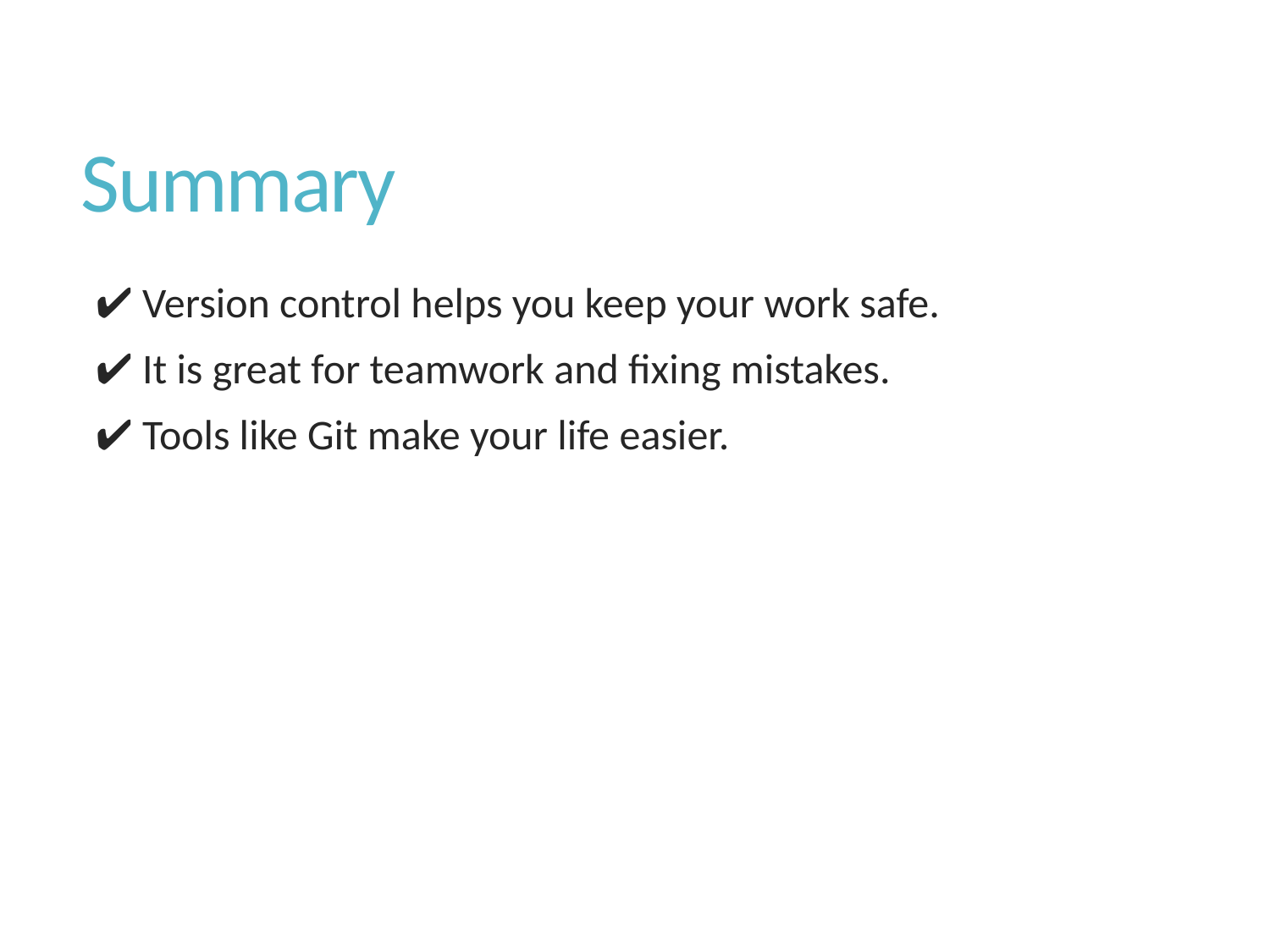

# Summary
✔ Version control helps you keep your work safe.
✔ It is great for teamwork and fixing mistakes.
✔ Tools like Git make your life easier.